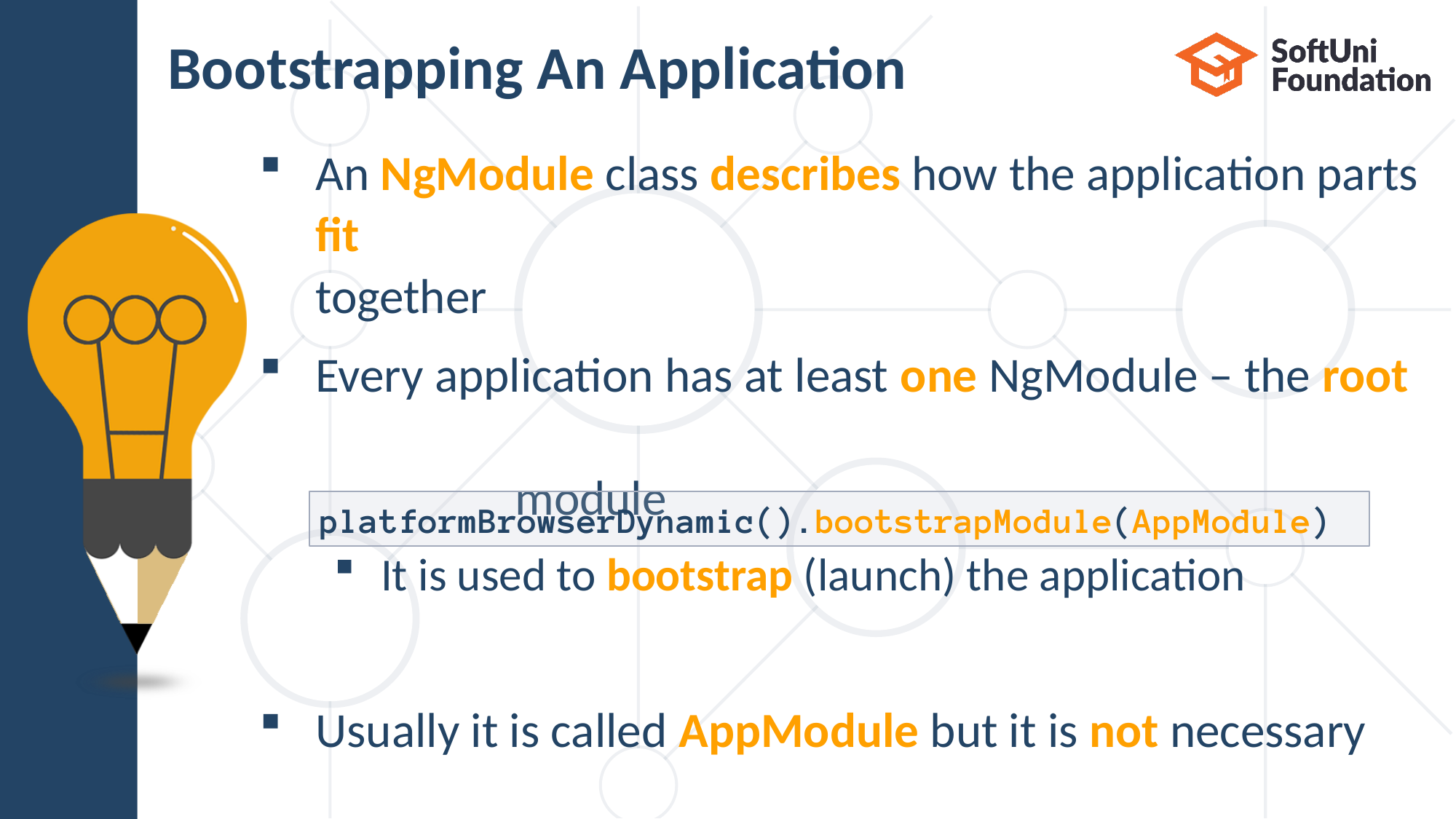

# Bootstrapping An Application
An NgModule class describes how the application parts fit
together
Every application has at least one NgModule – the root                                                                                                                            module
It is used to bootstrap (launch) the application
Usually it is called AppModule but it is not necessary

platformBrowserDynamic().bootstrapModule(AppModule)
13